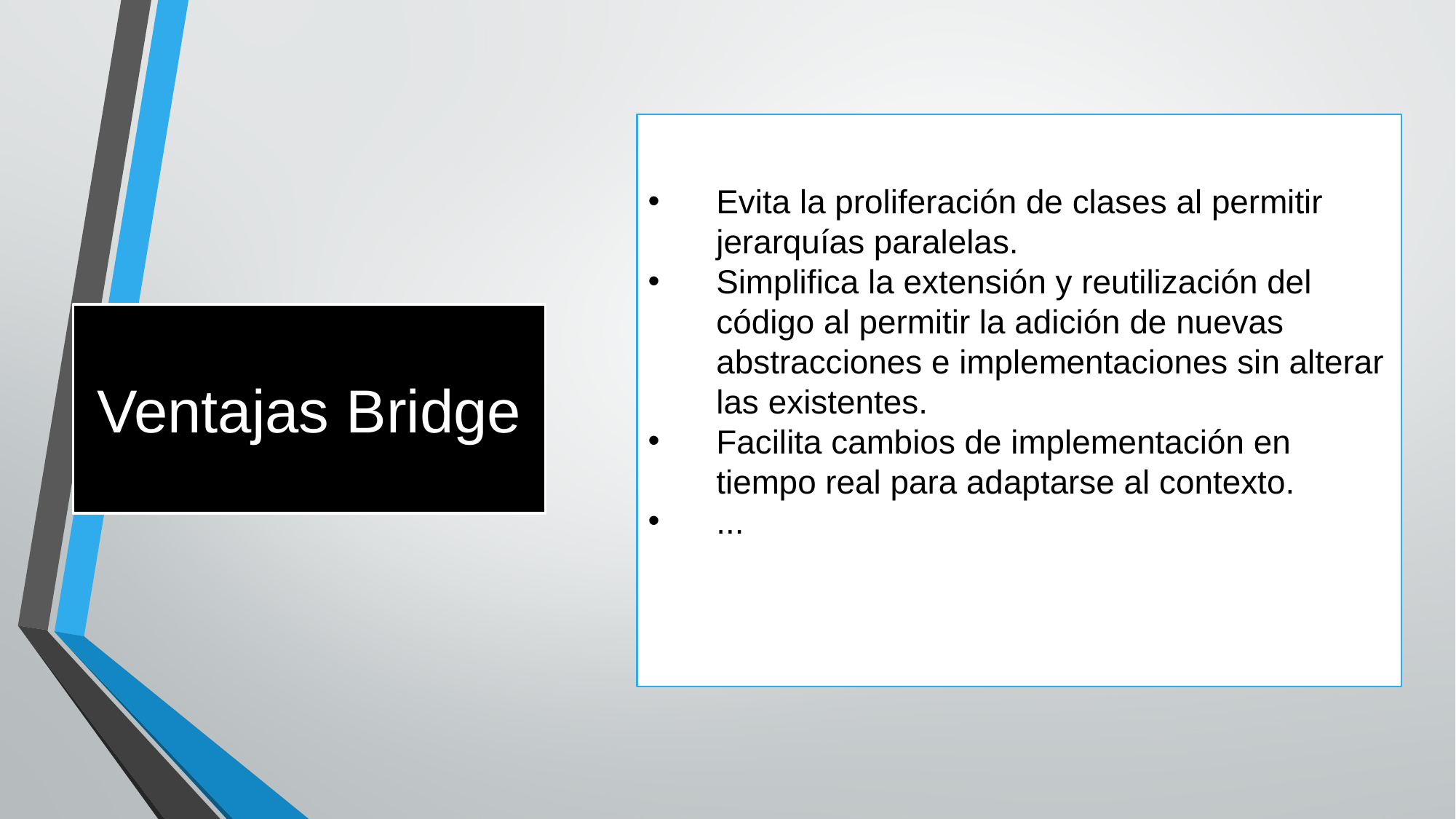

Evita la proliferación de clases al permitir jerarquías paralelas.
Simplifica la extensión y reutilización del código al permitir la adición de nuevas abstracciones e implementaciones sin alterar las existentes.
Facilita cambios de implementación en tiempo real para adaptarse al contexto.
...

# Ventajas Bridge